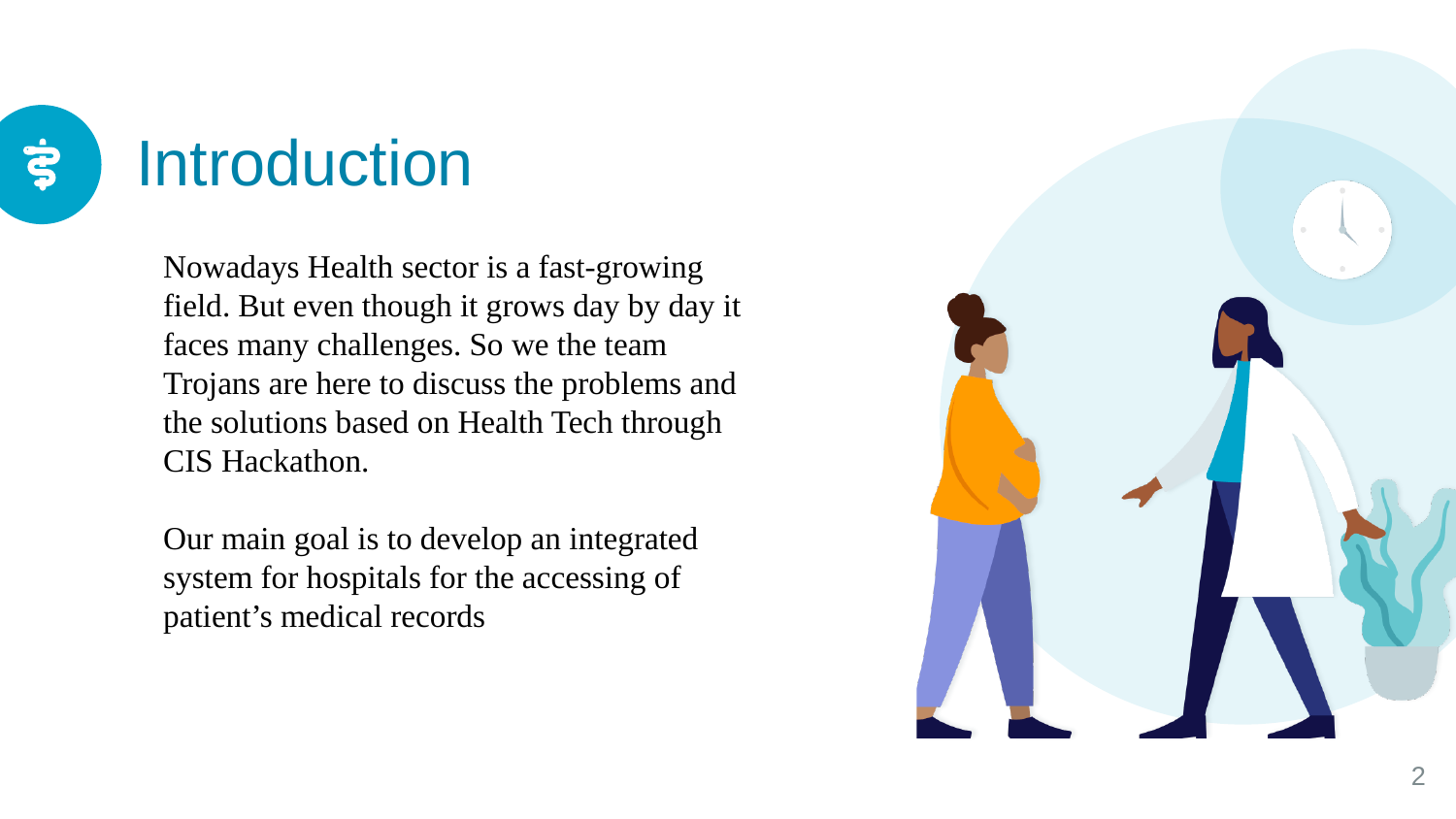

# Introduction
Nowadays Health sector is a fast-growing field. But even though it grows day by day it faces many challenges. So we the team Trojans are here to discuss the problems and the solutions based on Health Tech through CIS Hackathon.

Our main goal is to develop an integrated system for hospitals for the accessing of patient’s medical records

2